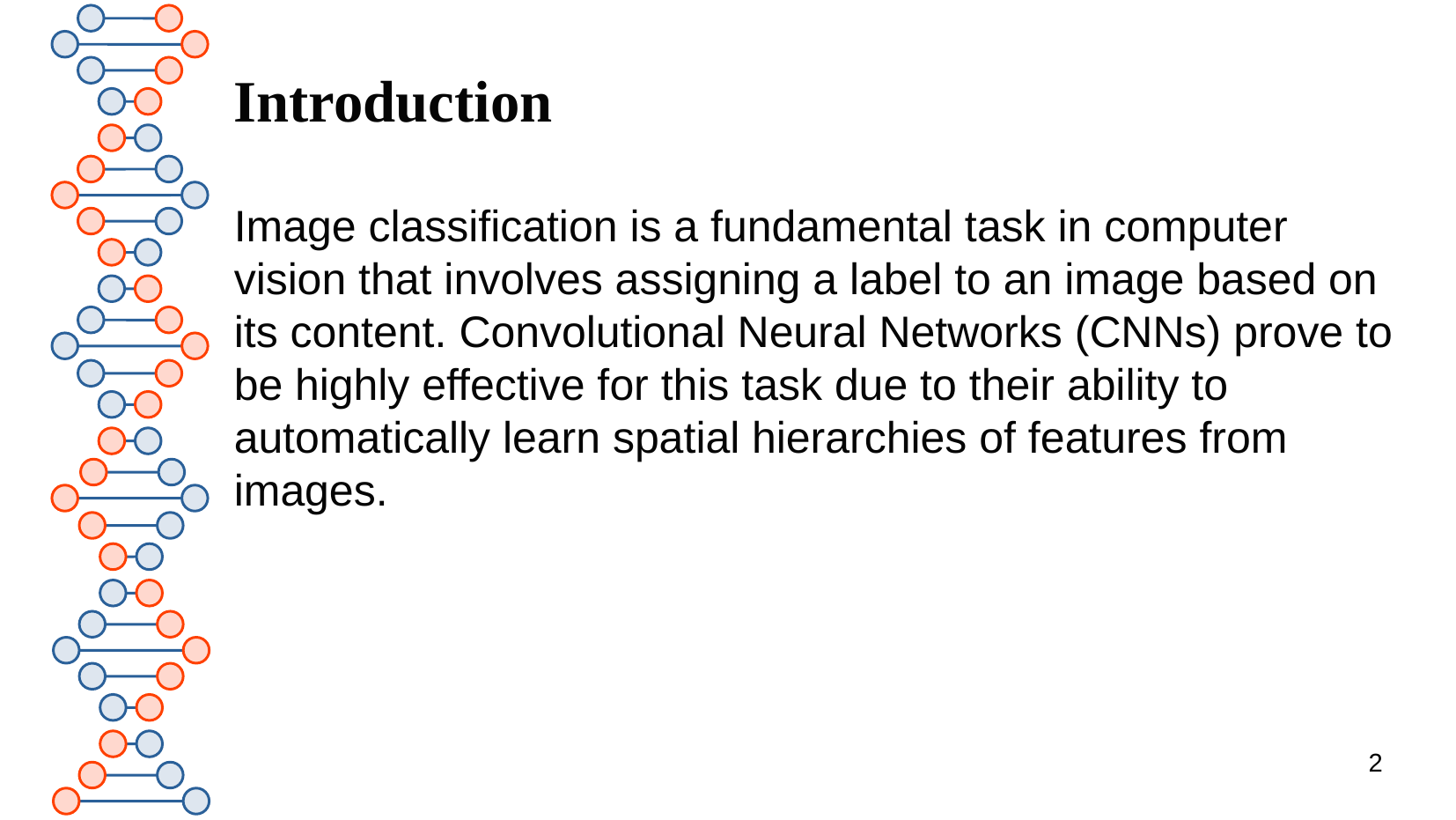

# Introduction
Image classification is a fundamental task in computer vision that involves assigning a label to an image based on its content. Convolutional Neural Networks (CNNs) prove to be highly effective for this task due to their ability to automatically learn spatial hierarchies of features from images.

2